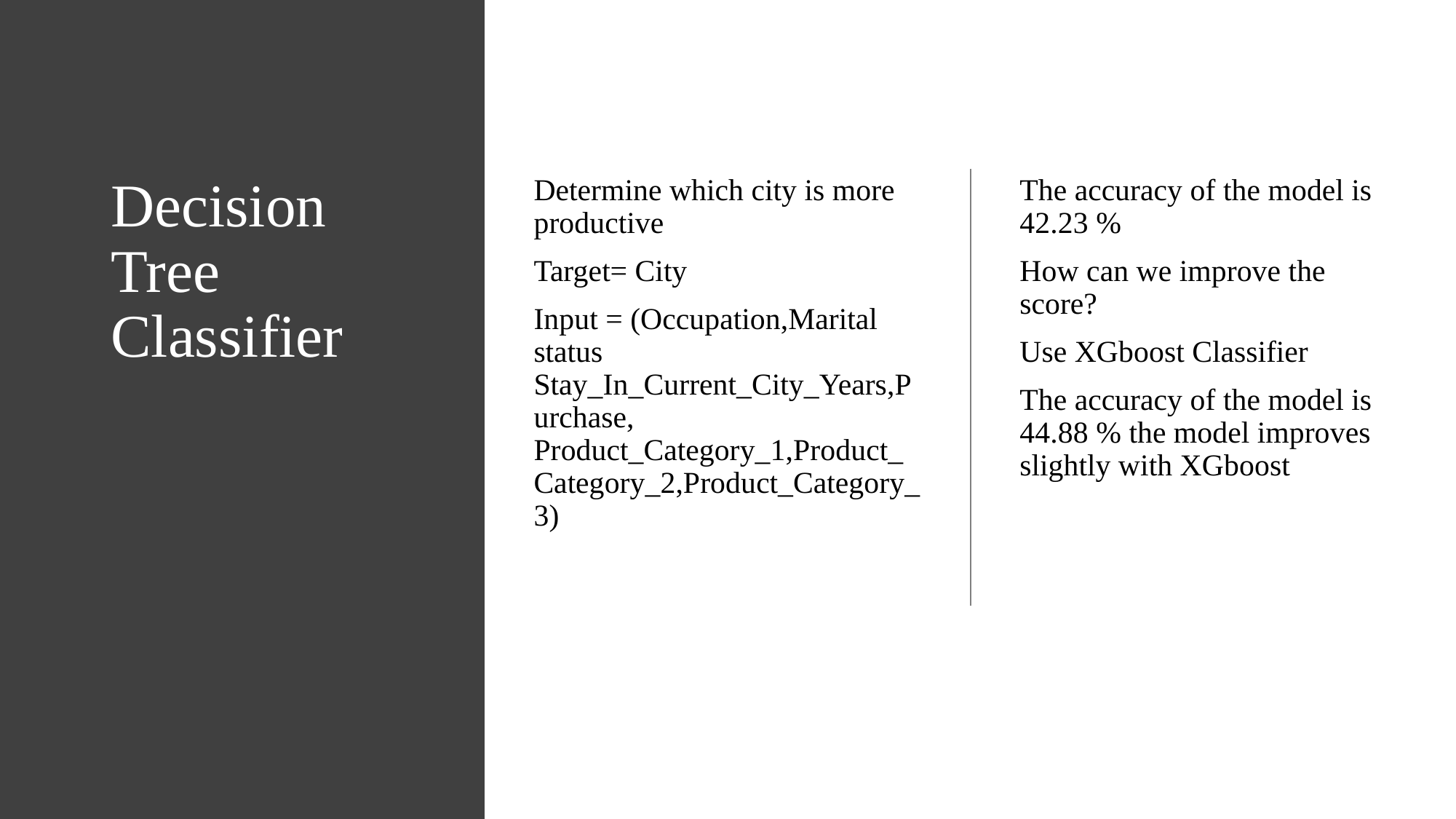

# Decision Tree Classifier
Determine which city is more productive
Target= City
Input = (Occupation,Marital status Stay_In_Current_City_Years,Purchase, Product_Category_1,Product_Category_2,Product_Category_3)
The accuracy of the model is 42.23 %
How can we improve the score?
Use XGboost Classifier
The accuracy of the model is 44.88 % the model improves slightly with XGboost